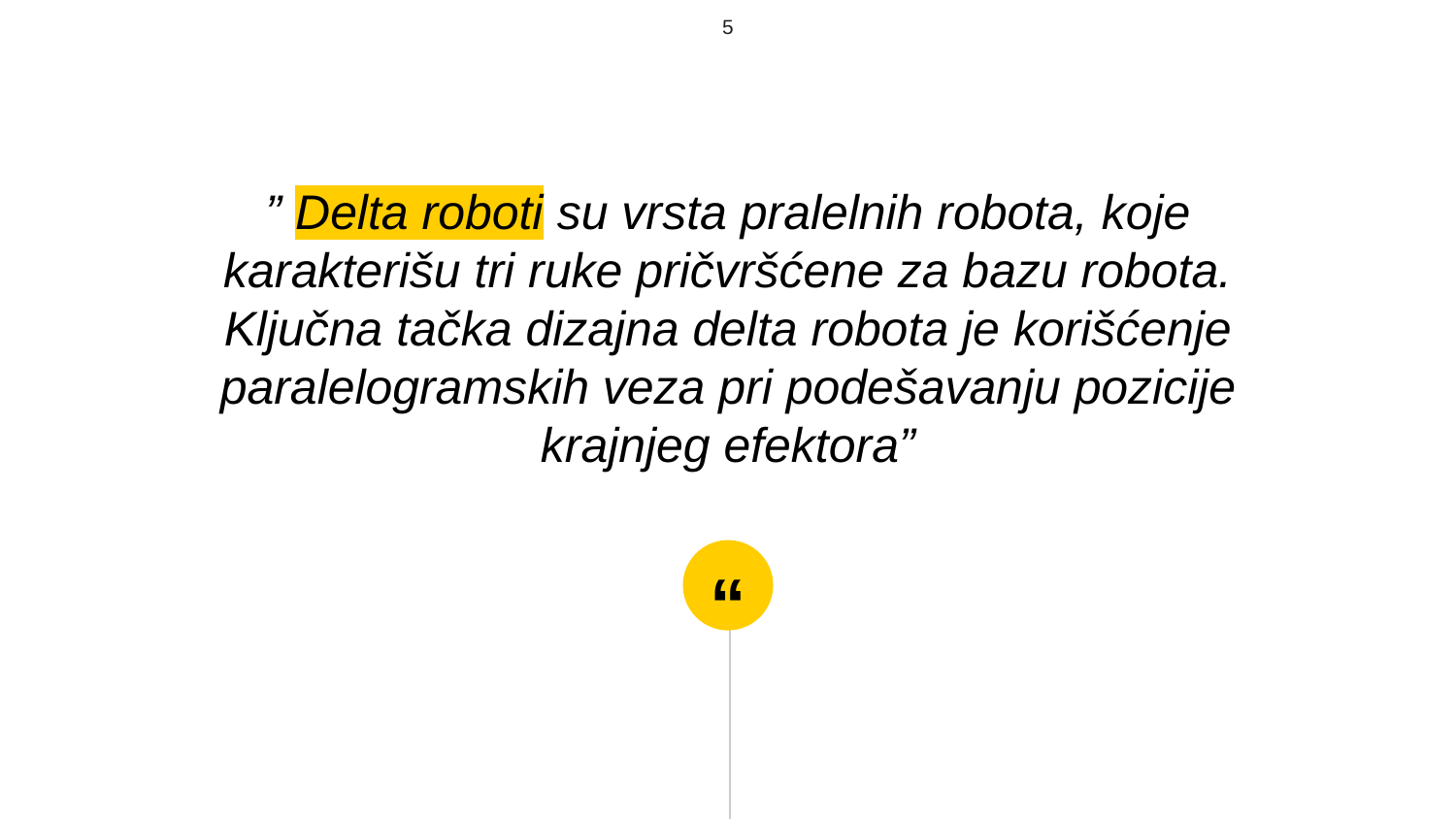

5
” Delta roboti su vrsta pralelnih robota, koje karakterišu tri ruke pričvršćene za bazu robota. Ključna tačka dizajna delta robota je korišćenje paralelogramskih veza pri podešavanju pozicije krajnjeg efektora”